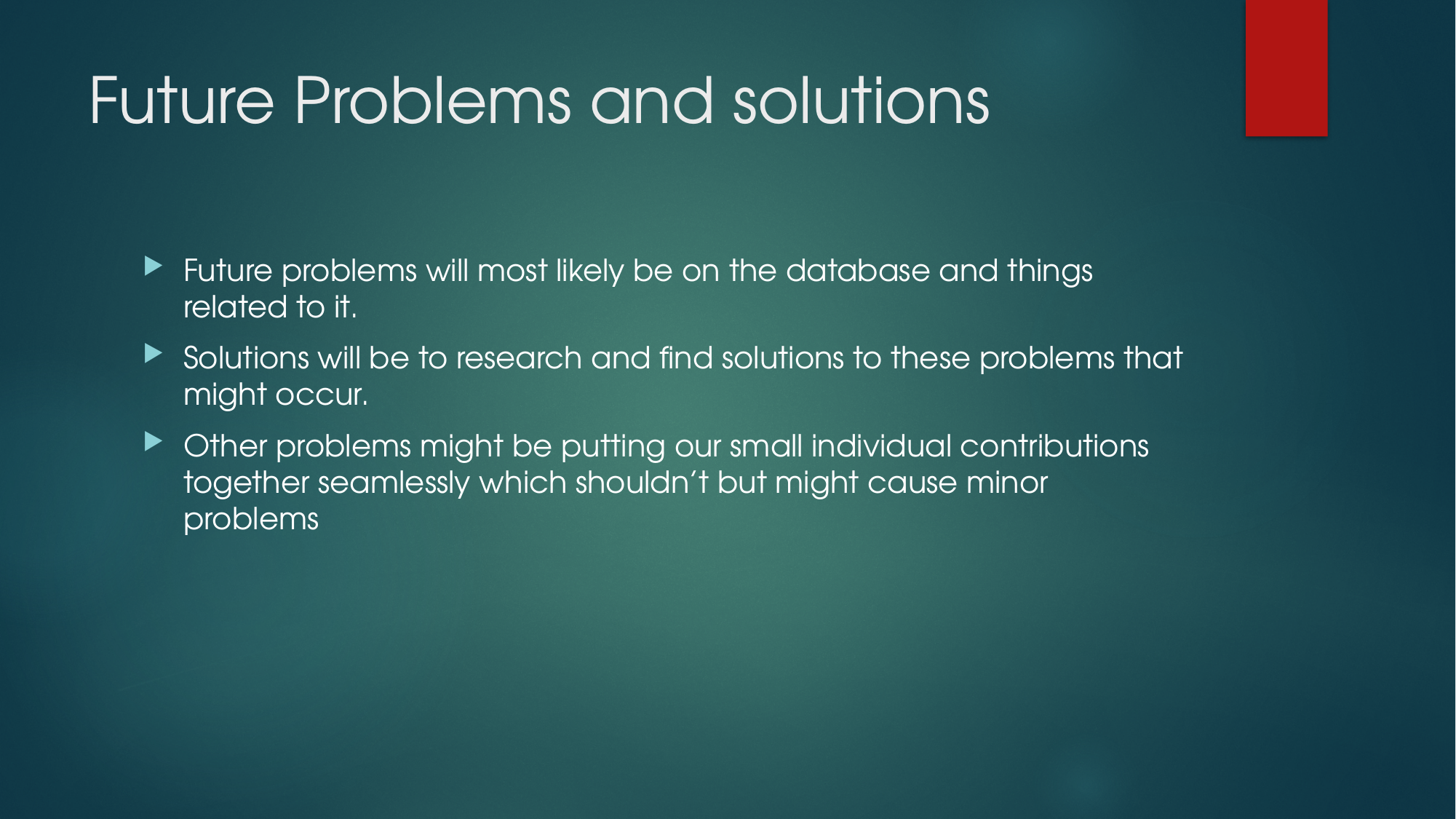

# Future Problems and solutions
Future problems will most likely be on the database and things related to it.
Solutions will be to research and find solutions to these problems that might occur.
Other problems might be putting our small individual contributions together seamlessly which shouldn’t but might cause minor problems